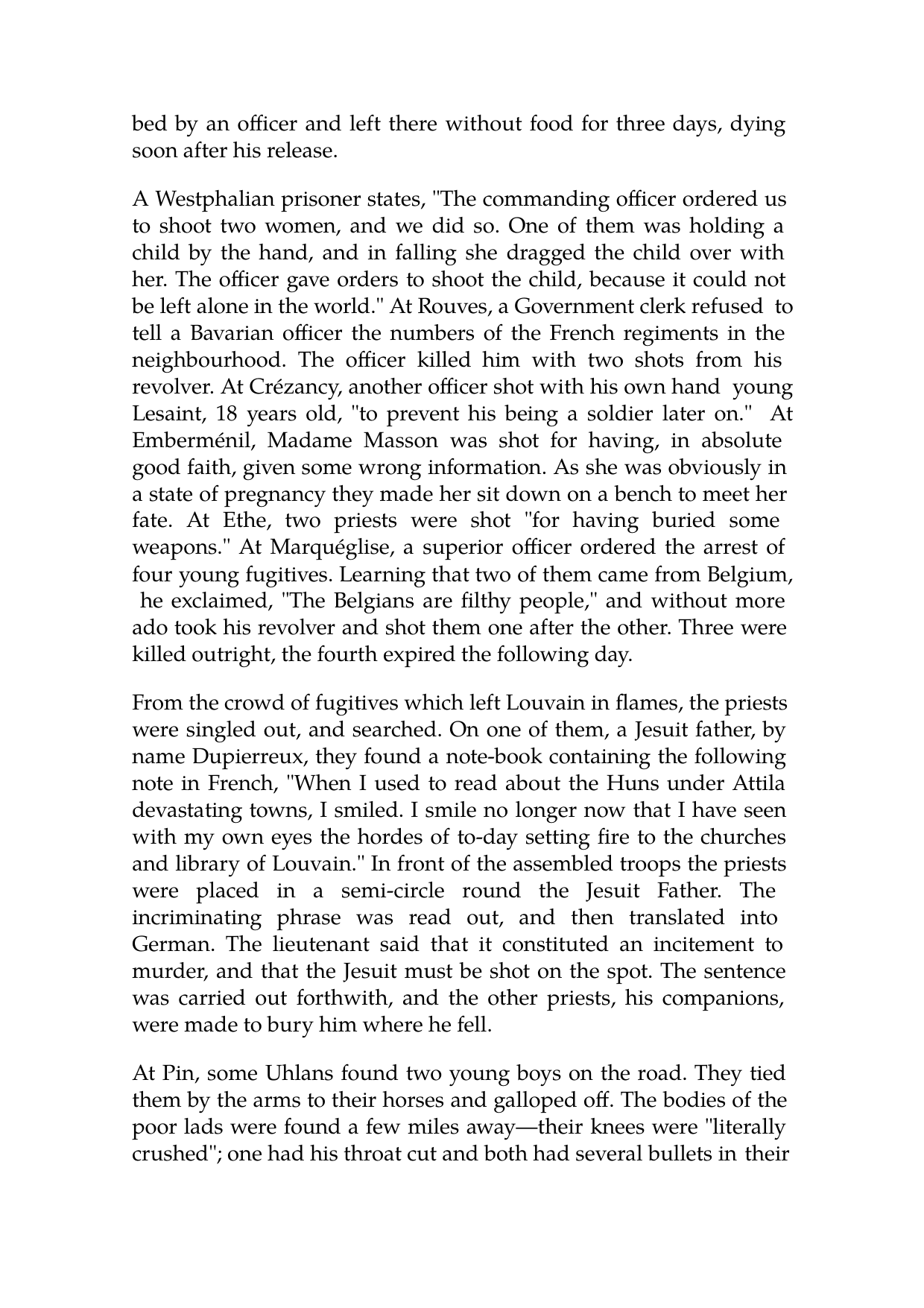

bed by an officer and left there without food for three days, dying  soon after his release.
A Westphalian prisoner states, "The commanding officer ordered us  to shoot two women, and we did so. One of them was holding a  child by the hand, and in falling she dragged the child over with  her. The officer gave orders to shoot the child, because it could not  be left alone in the world." At Rouves, a Government clerk refused  to tell a Bavarian officer the numbers of the French regiments in the  neighbourhood. The officer killed him with two shots from his  revolver. At Crézancy, another officer shot with his own hand  young Lesaint, 18 years old, "to prevent his being a soldier later on."  At Emberménil, Madame Masson was shot for having, in absolute  good faith, given some wrong information. As she was obviously in  a state of pregnancy they made her sit down on a bench to meet her  fate. At Ethe, two priests were shot "for having buried some  weapons." At Marquéglise, a superior officer ordered the arrest of  four young fugitives. Learning that two of them came from Belgium,  he exclaimed, "The Belgians are filthy people," and without more  ado took his revolver and shot them one after the other. Three were  killed outright, the fourth expired the following day.
From the crowd of fugitives which left Louvain in flames, the priests  were singled out, and searched. On one of them, a Jesuit father, by  name Dupierreux, they found a note-book containing the following  note in French, "When I used to read about the Huns under Attila  devastating towns, I smiled. I smile no longer now that I have seen  with my own eyes the hordes of to-day setting fire to the churches  and library of Louvain." In front of the assembled troops the priests  were placed in a semi-circle round the Jesuit Father. The  incriminating phrase was read out, and then translated into  German. The lieutenant said that it constituted an incitement to  murder, and that the Jesuit must be shot on the spot. The sentence  was carried out forthwith, and the other priests, his companions,  were made to bury him where he fell.
At Pin, some Uhlans found two young boys on the road. They tied  them by the arms to their horses and galloped off. The bodies of the  poor lads were found a few miles away—their knees were "literally  crushed"; one had his throat cut and both had several bullets in their